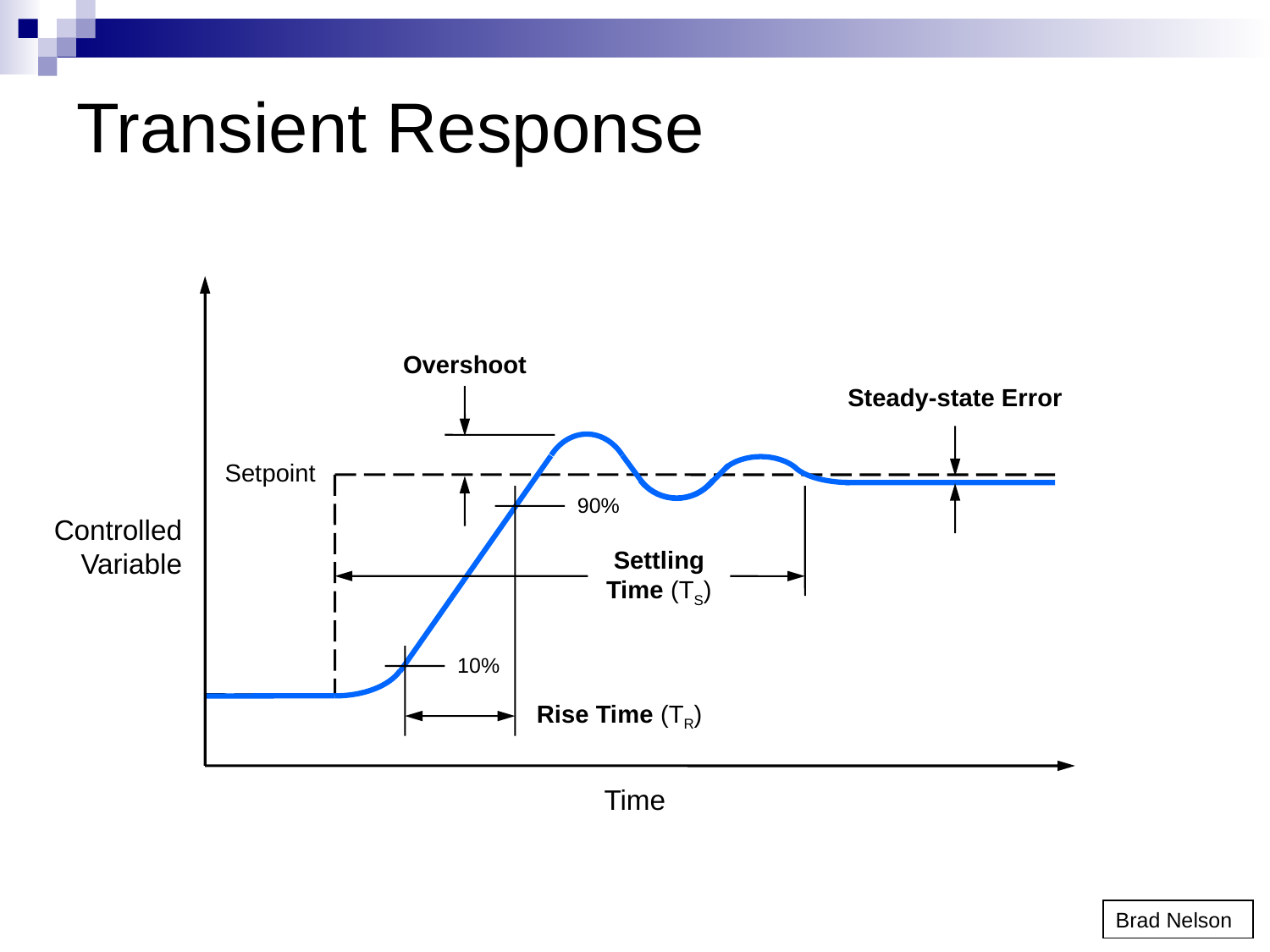

# Transient Response

Controlled Variable

Time
Overshoot

Steady-state Error

Setpoint

Settling Time (TS)

90%

10%

Rise Time (TR)

Brad Nelson